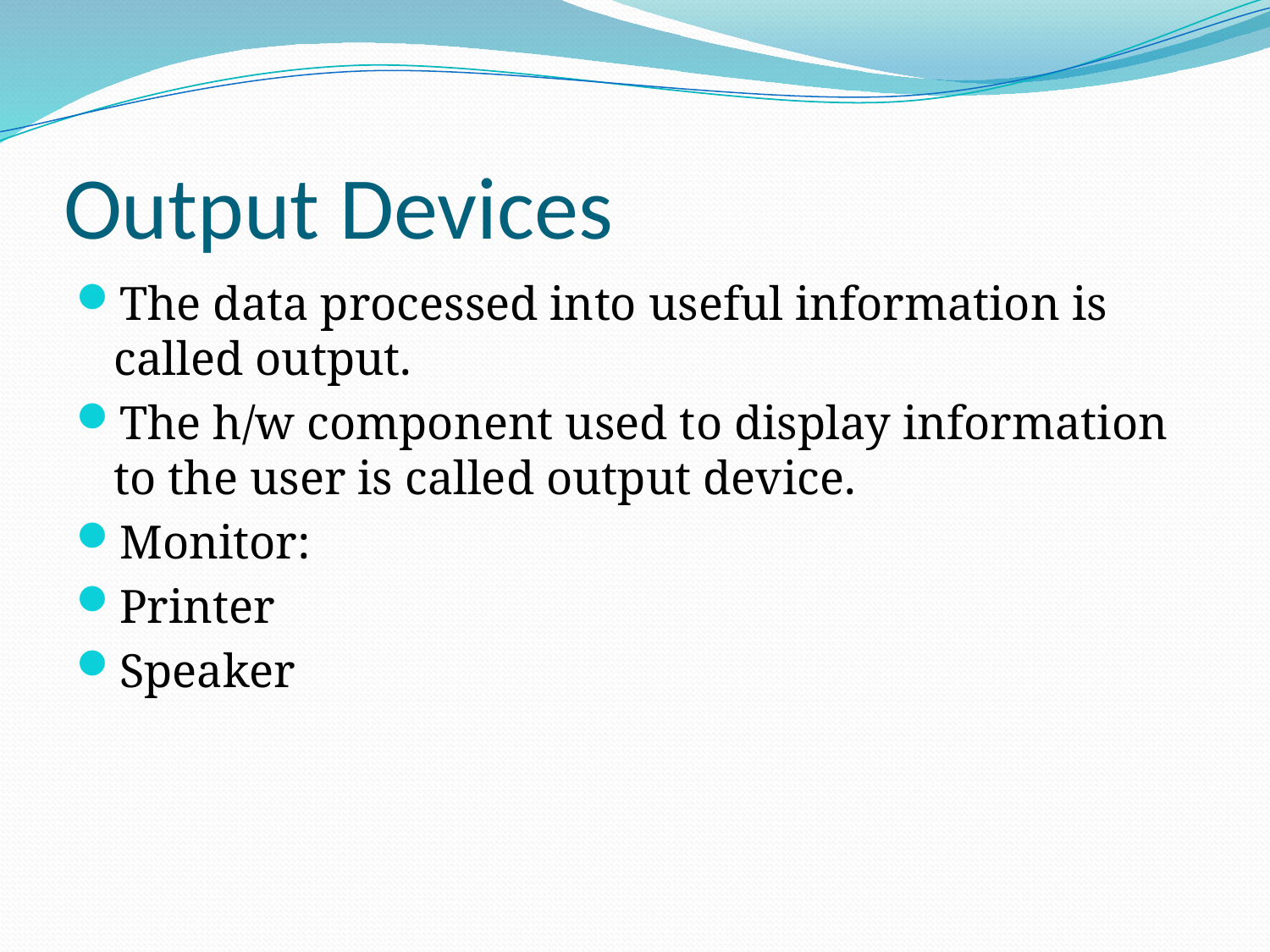

# Output Devices
The data processed into useful information is called output.
The h/w component used to display information to the user is called output device.
Monitor:
Printer
Speaker